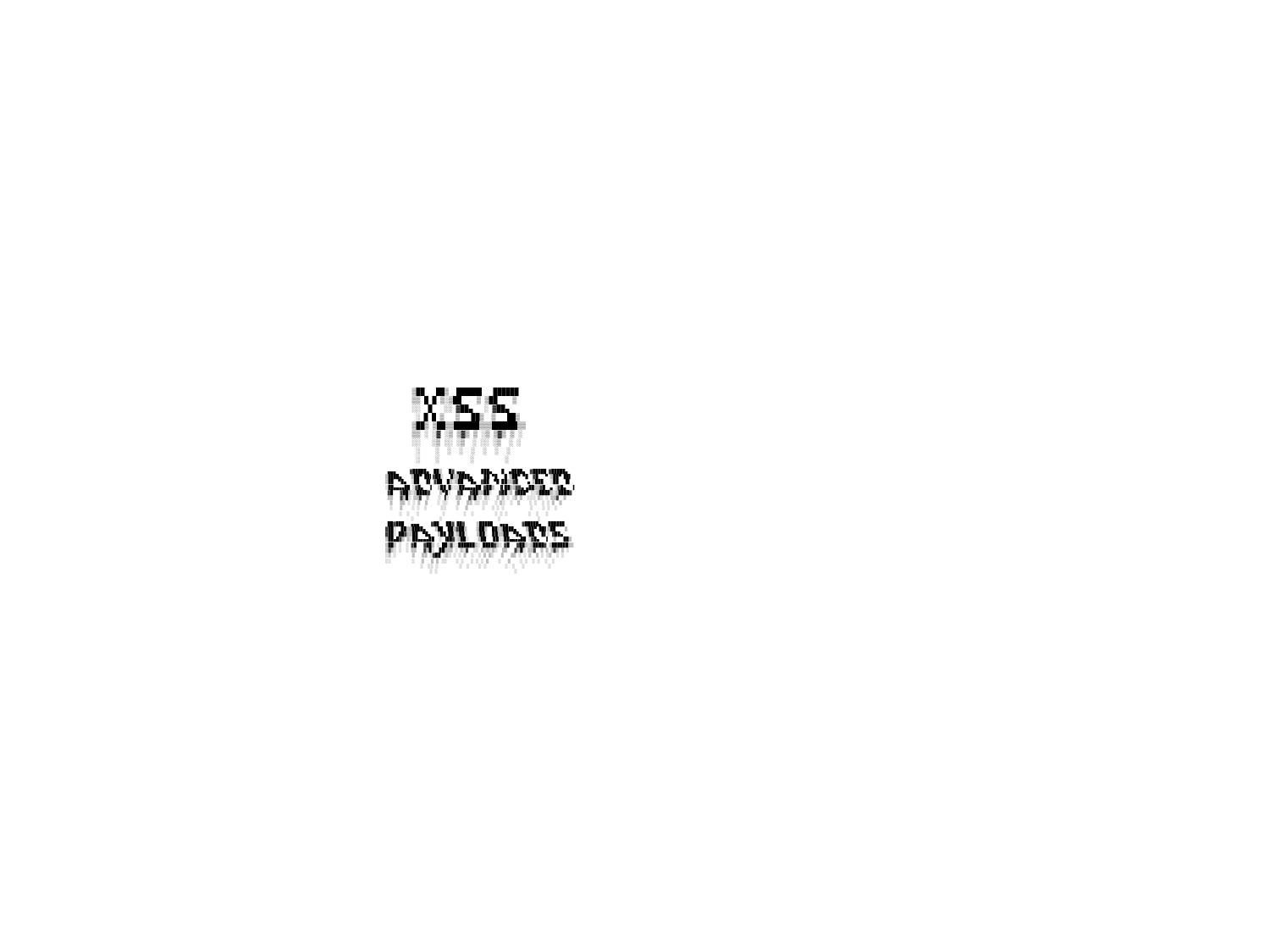

# ▒██   ██▒  ██████   ██████ ▒▒ █ █ ▒░▒██    ▒ ▒██    ▒ ░░  █   ░░ ▓██▄   ░ ▓██▄ ░ █ █ ▒   ▒   ██▒  ▒   ██▒ ▒██▒ ▒██▒▒██████▒▒▒██████▒▒ ▒▒ ░ ░▓ ░▒ ▒▓▒ ▒ ░▒ ▒▓▒ ▒ ░ ░░   ░▒ ░░ ░▒  ░ ░░ ░▒  ░ ░ ░    ░  ░  ░  ░  ░  ░  ░ ░    ░        ░        ░ ▄▄▄      ▓█████▄  ██▒   █▓ ▄▄▄       ███▄    █  ▄████▄  ▓█████ ▓█████▄ ▒████▄    ▒██▀ ██▌▓██░   █▒▒████▄     ██ ▀█   █ ▒██▀ ▀█  ▓█   ▀ ▒██▀ ██▌ ▒██  ▀█▄  ░██   █▌ ▓██  █▒░▒██  ▀█▄  ▓██  ▀█ ██▒▒▓█    ▄ ▒███   ░██   █▌ ░██▄▄▄▄██ ░▓█▄   ▌  ▒██ █░░░██▄▄▄▄██ ▓██▒  ▐▌██▒▒▓▓▄ ▄██▒▒▓█  ▄ ░▓█▄   ▌ ▓█   ▓██▒░▒████▓    ▒▀█░   ▓█   ▓██▒▒██░   ▓██░▒ ▓███▀ ░░▒████▒░▒████▓ ▒▒   ▓▒█░ ▒▒▓  ▒    ░ ▐░   ▒▒   ▓▒█░░ ▒░   ▒ ▒ ░ ░▒ ▒  ░░░ ▒░ ░ ▒▒▓  ▒ ▒   ▒▒ ░ ░ ▒  ▒    ░ ░░    ▒   ▒▒ ░░ ░░   ░ ▒░  ░  ▒    ░ ░  ░ ░ ▒  ▒ ░   ▒    ░ ░  ░      ░░    ░   ▒      ░   ░ ░ ░           ░    ░ ░  ░ ░  ░   ░          ░        ░  ░         ░ ░ ░         ░  ░   ░ ░           ░                        ░                ░ ██▓███   ▄▄▄     ▓██   ██▓ ██▓     ▒█████   ▄▄▄      ▓█████▄   ██████ ▓██░  ██▒▒████▄    ▒██  ██▒▓██▒    ▒██▒  ██▒▒████▄    ▒██▀ ██▌▒██    ▒ ▓██░ ██▓▒▒██  ▀█▄   ▒██ ██░▒██░    ▒██░  ██▒▒██  ▀█▄  ░██   █▌░ ▓██▄ ▒██▄█▓▒ ▒░██▄▄▄▄██  ░ ▐██▓░▒██░    ▒██   ██░░██▄▄▄▄██ ░▓█▄   ▌  ▒   ██▒ ▒██▒ ░  ░ ▓█   ▓██▒ ░ ██▒▓░░██████▒░ ████▓▒░ ▓█   ▓██▒░▒████▓ ▒██████▒▒ ▒▓▒░ ░  ░ ▒▒   ▓▒█░  ██▒▒▒ ░ ▒░▓  ░░ ▒░▒░▒░  ▒▒   ▓▒█░ ▒▒▓  ▒ ▒ ▒▓▒ ▒ ░ ░▒ ░       ▒   ▒▒ ░▓██ ░▒░ ░ ░ ▒  ░  ░ ▒ ▒░   ▒   ▒▒ ░ ░ ▒  ▒ ░ ░▒  ░ ░ ░░         ░   ▒   ▒ ▒ ░░    ░ ░   ░ ░ ░ ▒    ░   ▒    ░ ░  ░ ░  ░  ░ ░  ░░ ░         ░  ░    ░ ░        ░  ░   ░          ░ ░ ░                                 ░